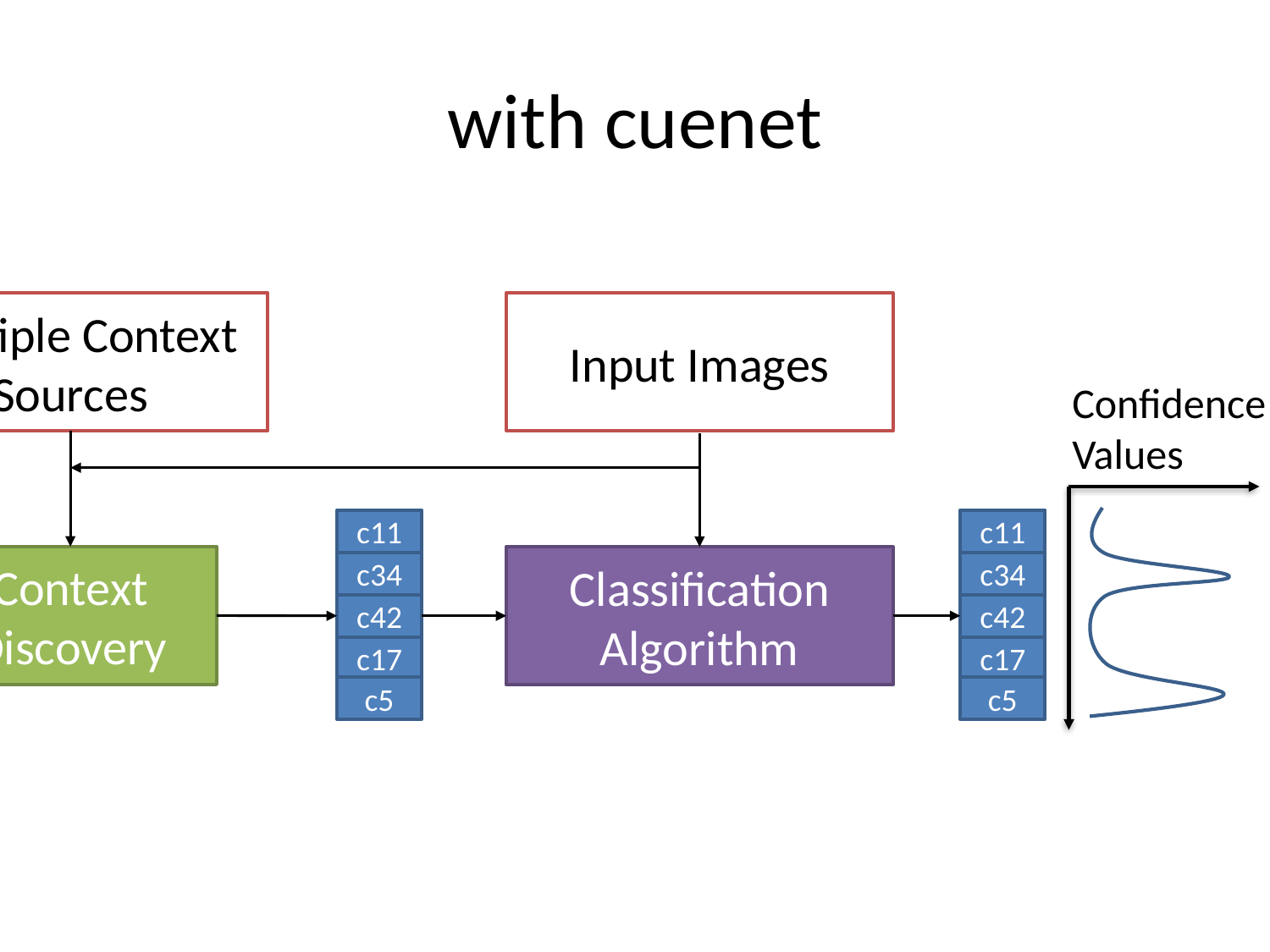

# with cuenet
Multiple Context Sources
Input Images
Confidence
Values

c11
c34
c42
c17
c5
c11
c34
c42
c17
c5
Context Discovery
Classification Algorithm